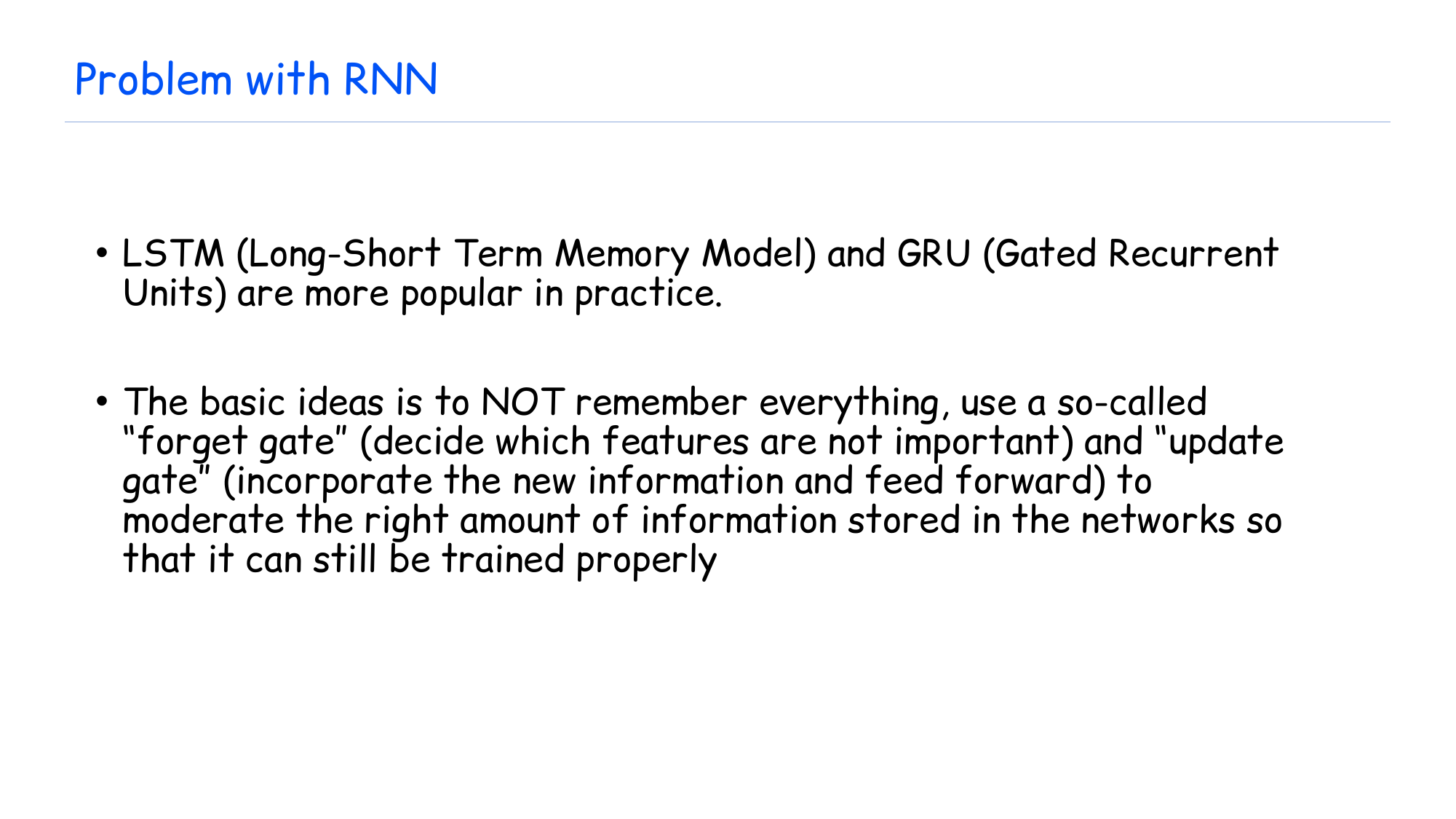

# Problem with RNN
LSTM (Long-Short Term Memory Model) and GRU (Gated Recurrent Units) are more popular in practice.

The basic ideas is to NOT remember everything, use a so-called “forget gate” (decide which features are not important) and “update gate” (incorporate the new information and feed forward) to moderate the right amount of information stored in the networks so that it can still be trained properly